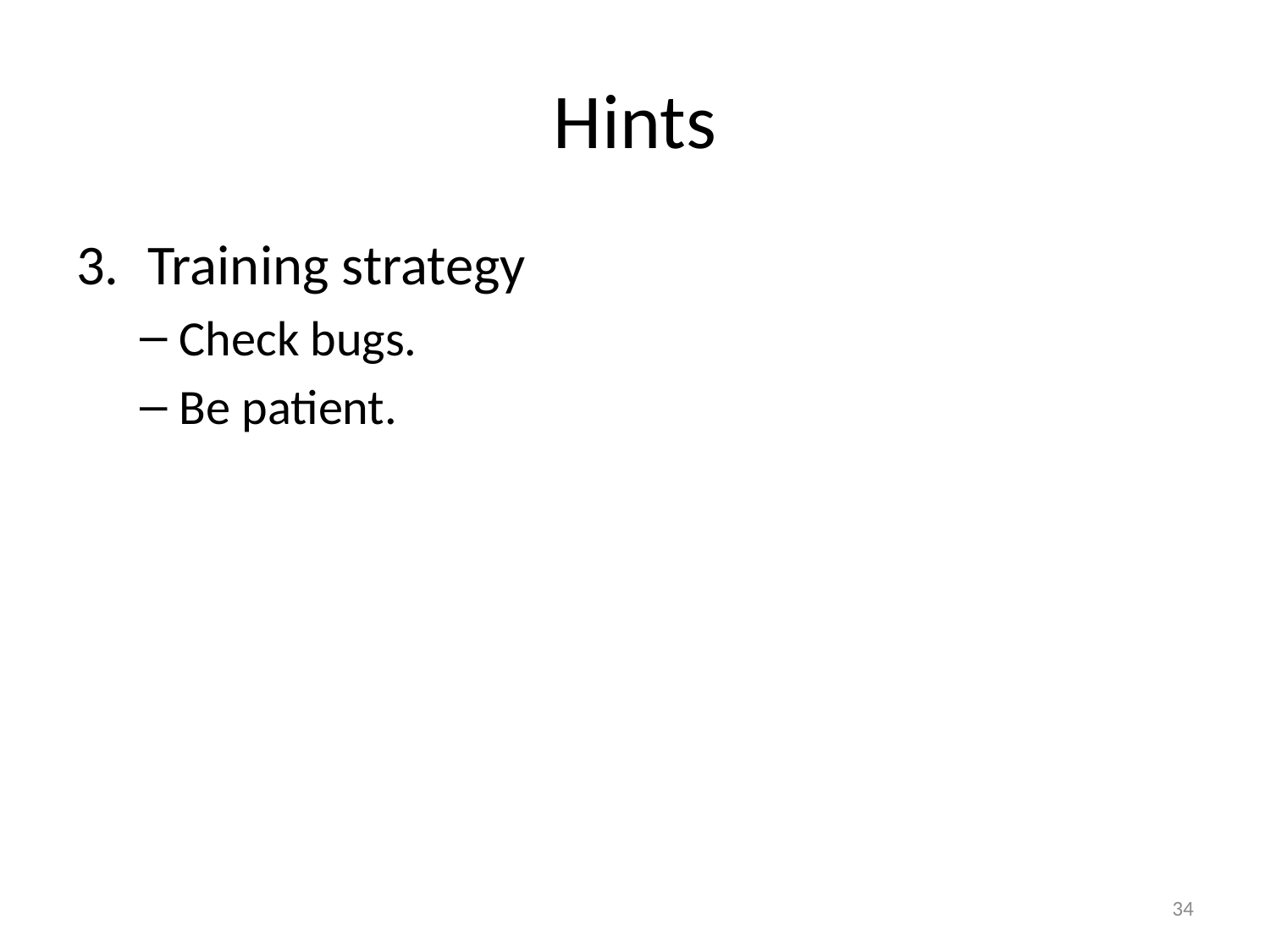

# Hints
Training strategy
Check bugs.
Be patient.
34